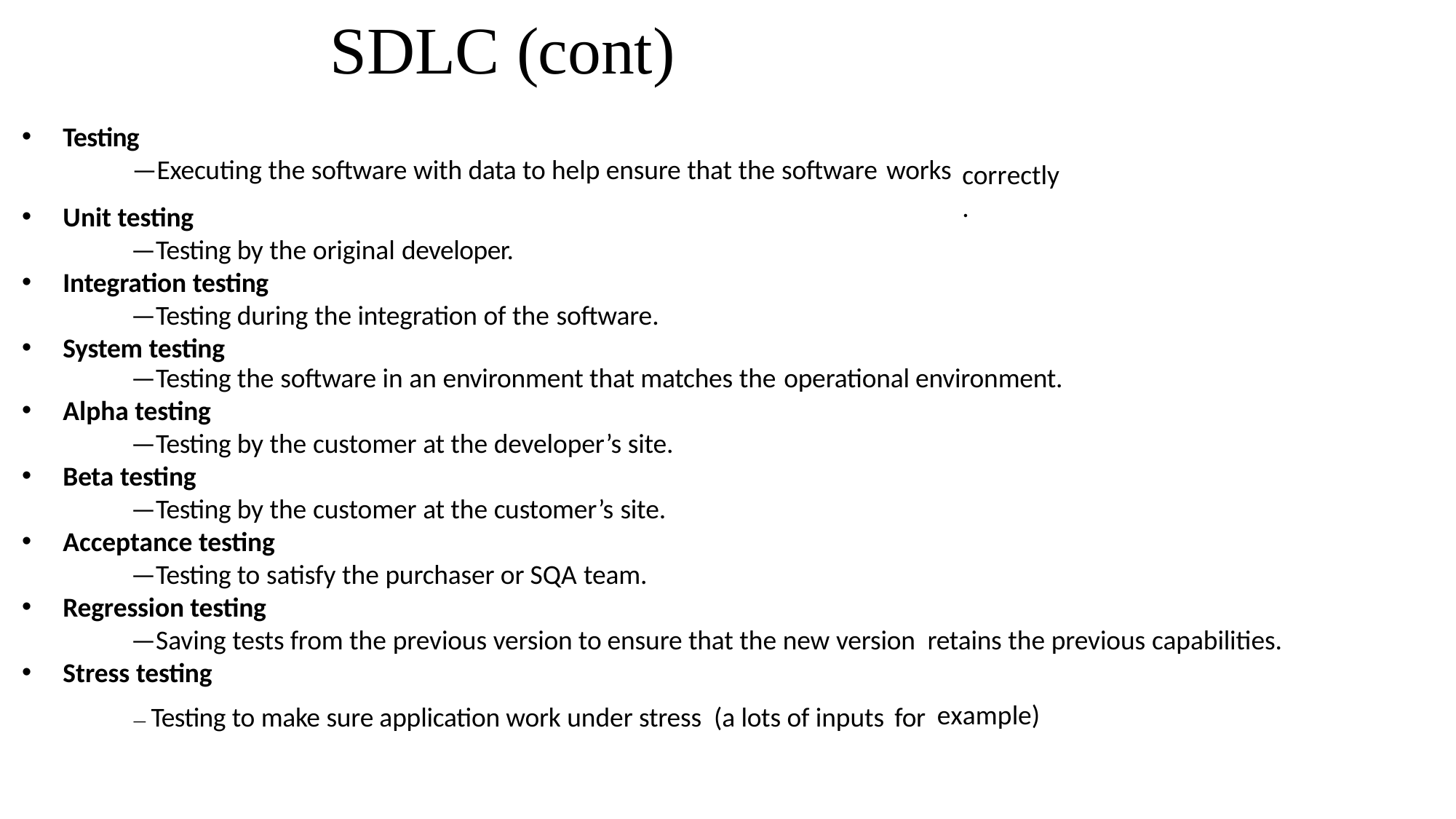

# SDLC (cont)
Testing
—Executing the software with data to help ensure that the software works
correctly.
Unit testing
—Testing by the original developer.
Integration testing
—Testing during the integration of the software.
System testing
—Testing the software in an environment that matches the operational environment.
Alpha testing
—Testing by the customer at the developer’s site.
Beta testing
—Testing by the customer at the customer’s site.
Acceptance testing
—Testing to satisfy the purchaser or SQA team.
Regression testing
—Saving tests from the previous version to ensure that the new version  retains the previous capabilities.
Stress testing
example)
— Testing to make sure application work under stress  (a lots of inputs for